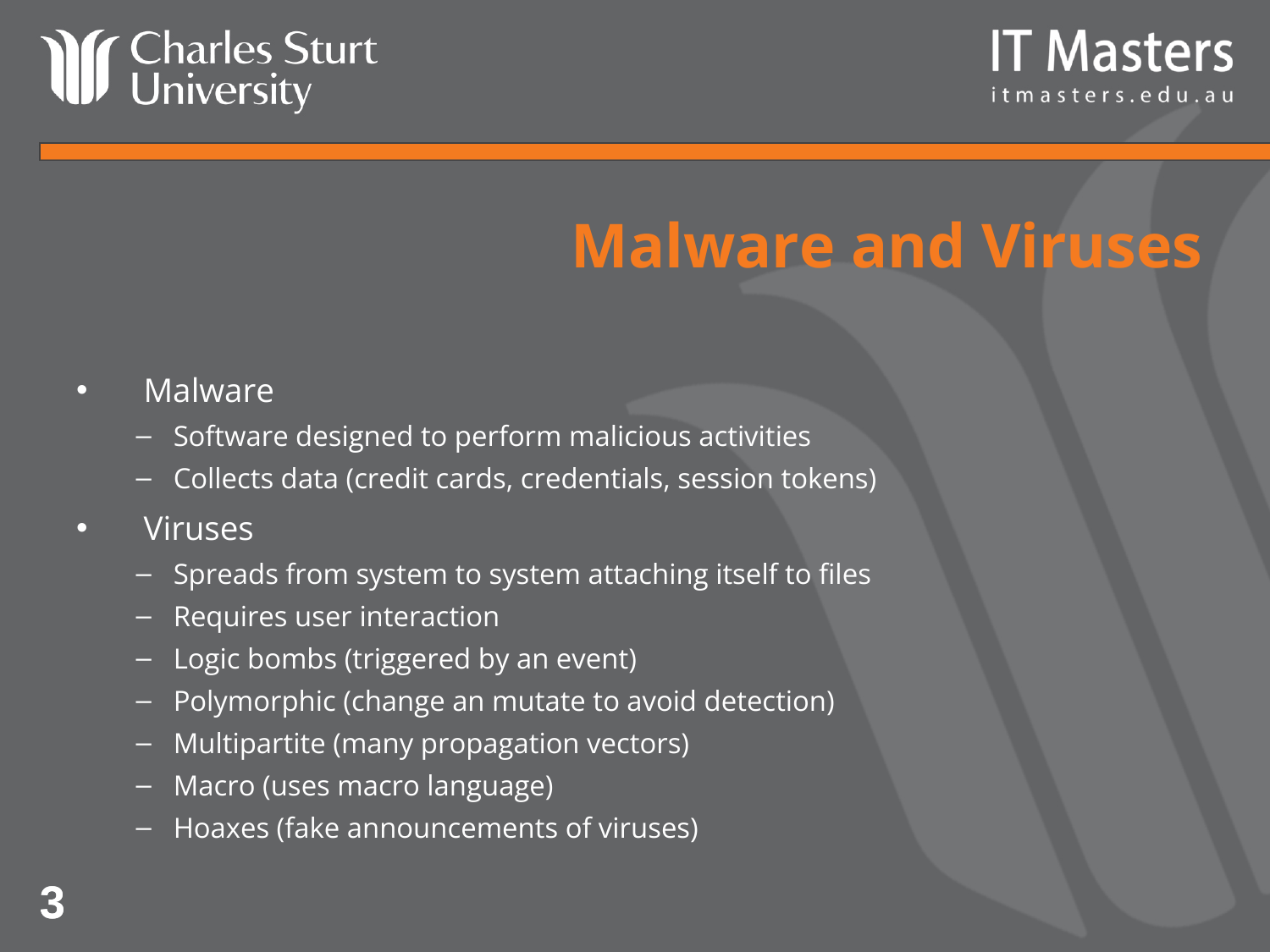

# Malware and Viruses
Malware
Software designed to perform malicious activities
Collects data (credit cards, credentials, session tokens)
Viruses
Spreads from system to system attaching itself to files
Requires user interaction
Logic bombs (triggered by an event)
Polymorphic (change an mutate to avoid detection)
Multipartite (many propagation vectors)
Macro (uses macro language)
Hoaxes (fake announcements of viruses)